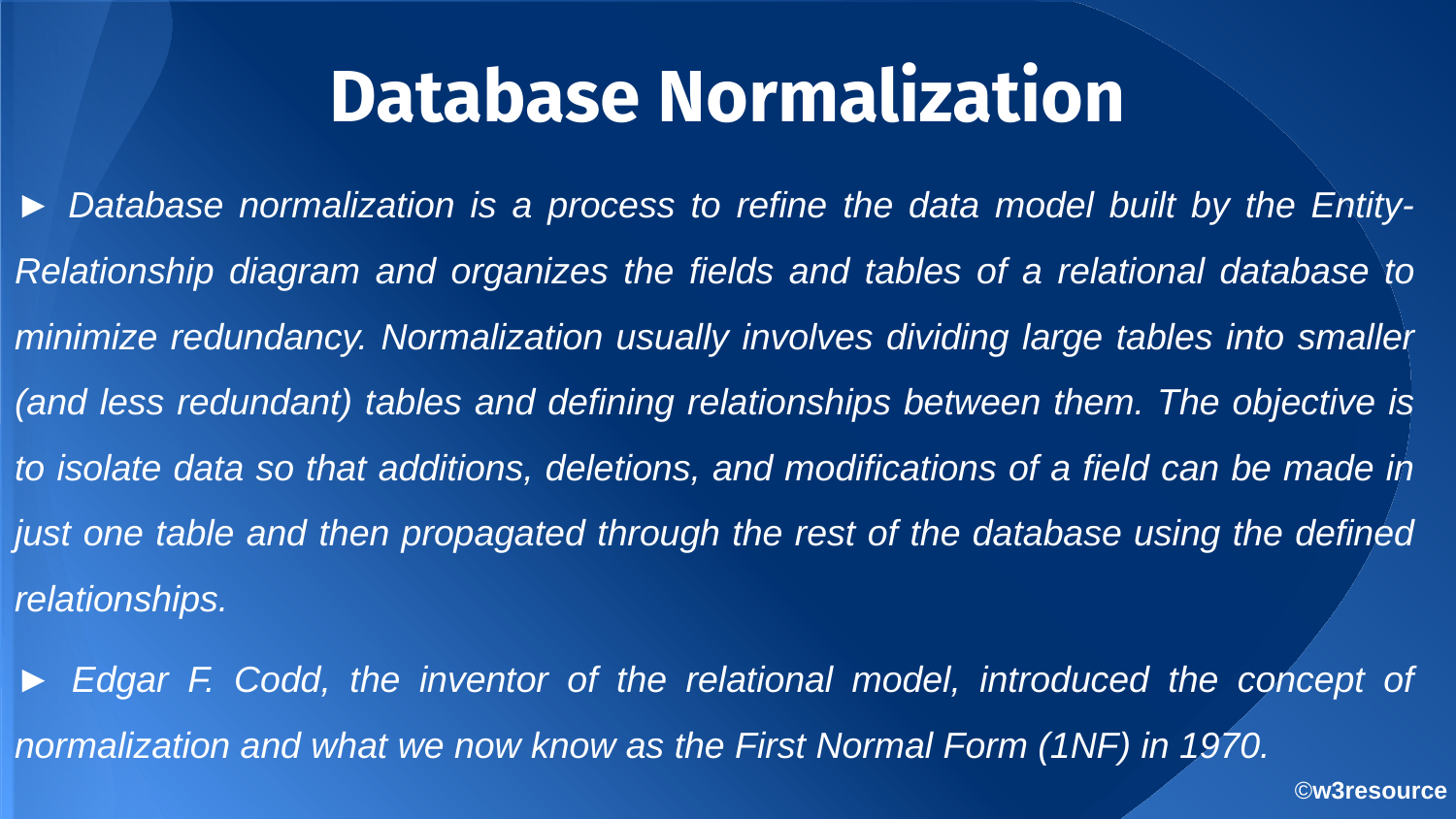

# Database Normalization

► Database normalization is a process to refine the data model built by the Entity-Relationship diagram and organizes the fields and tables of a relational database to minimize redundancy. Normalization usually involves dividing large tables into smaller (and less redundant) tables and defining relationships between them. The objective is to isolate data so that additions, deletions, and modifications of a field can be made in just one table and then propagated through the rest of the database using the defined relationships.
► Edgar F. Codd, the inventor of the relational model, introduced the concept of normalization and what we now know as the First Normal Form (1NF) in 1970.

©w3resource